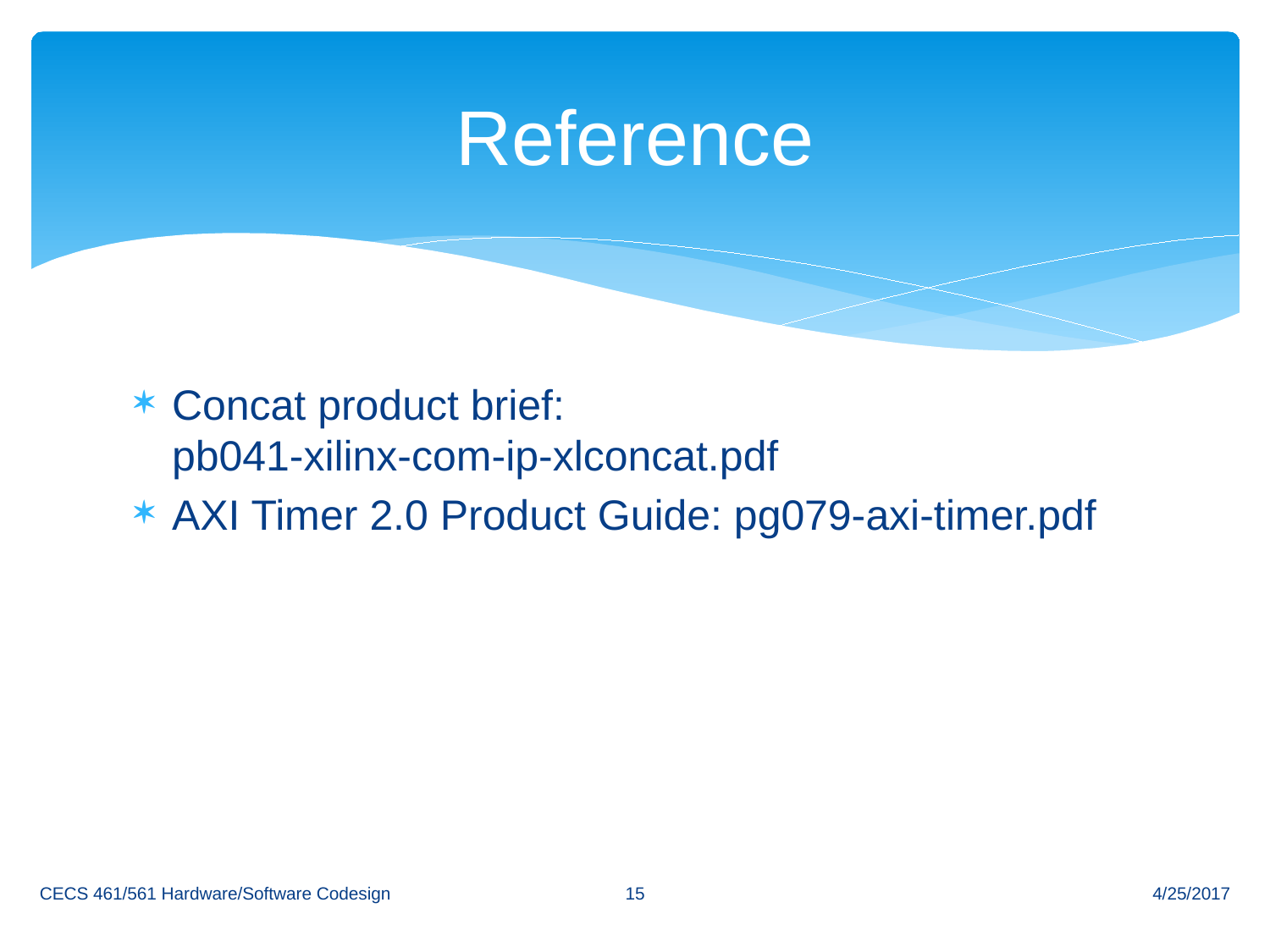

# Reference
Concat product brief:
pb041-xilinx-com-ip-xlconcat.pdf
AXI Timer 2.0 Product Guide: pg079-axi-timer.pdf
15
CECS 461/561 Hardware/Software Codesign
4/25/2017